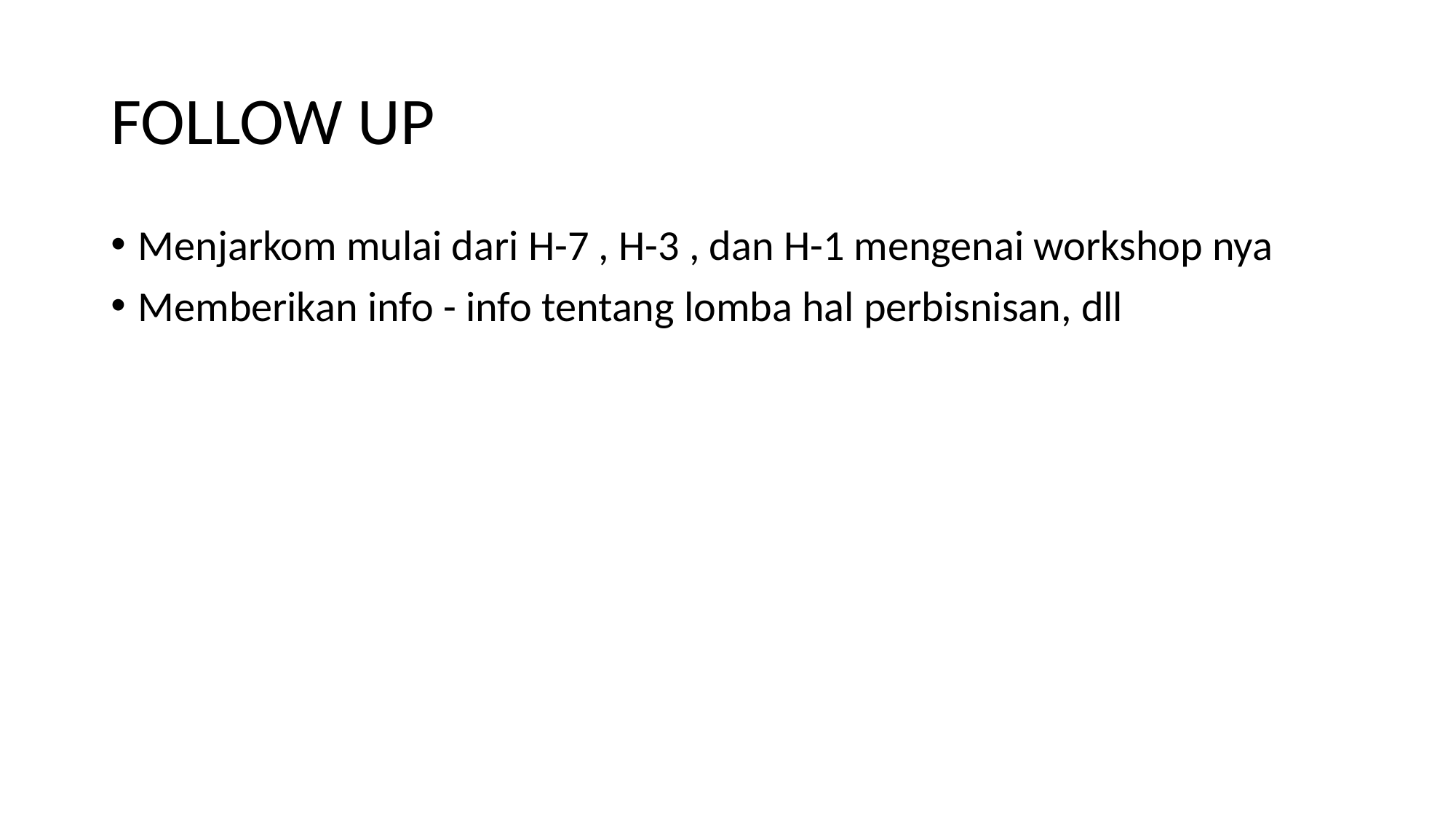

# FOLLOW UP
Menjarkom mulai dari H-7 , H-3 , dan H-1 mengenai workshop nya
Memberikan info - info tentang lomba hal perbisnisan, dll